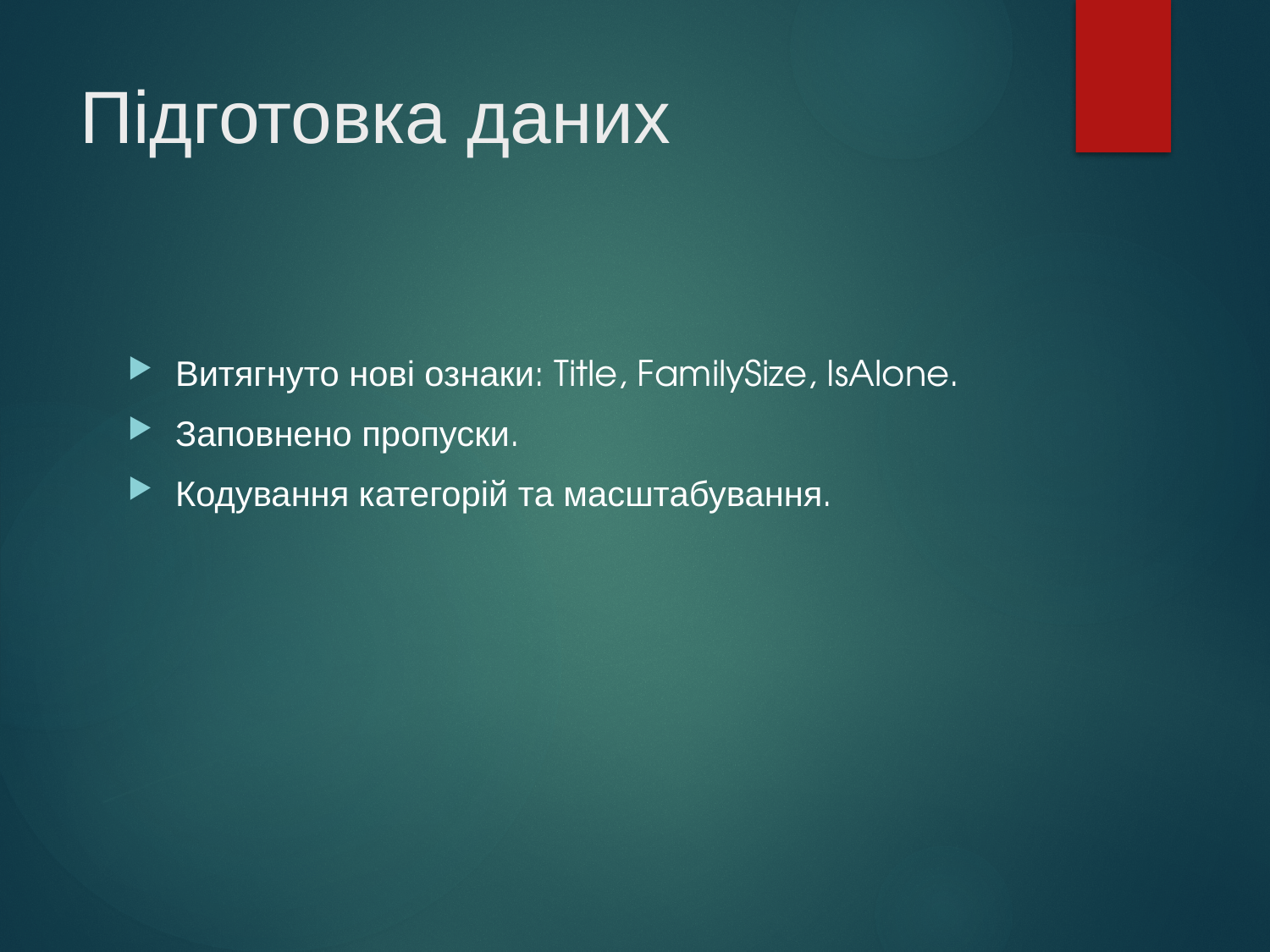

# Підготовка даних

Витягнуто нові ознаки: Title, FamilySize, IsAlone.
Заповнено пропуски.
Кодування категорій та масштабування.